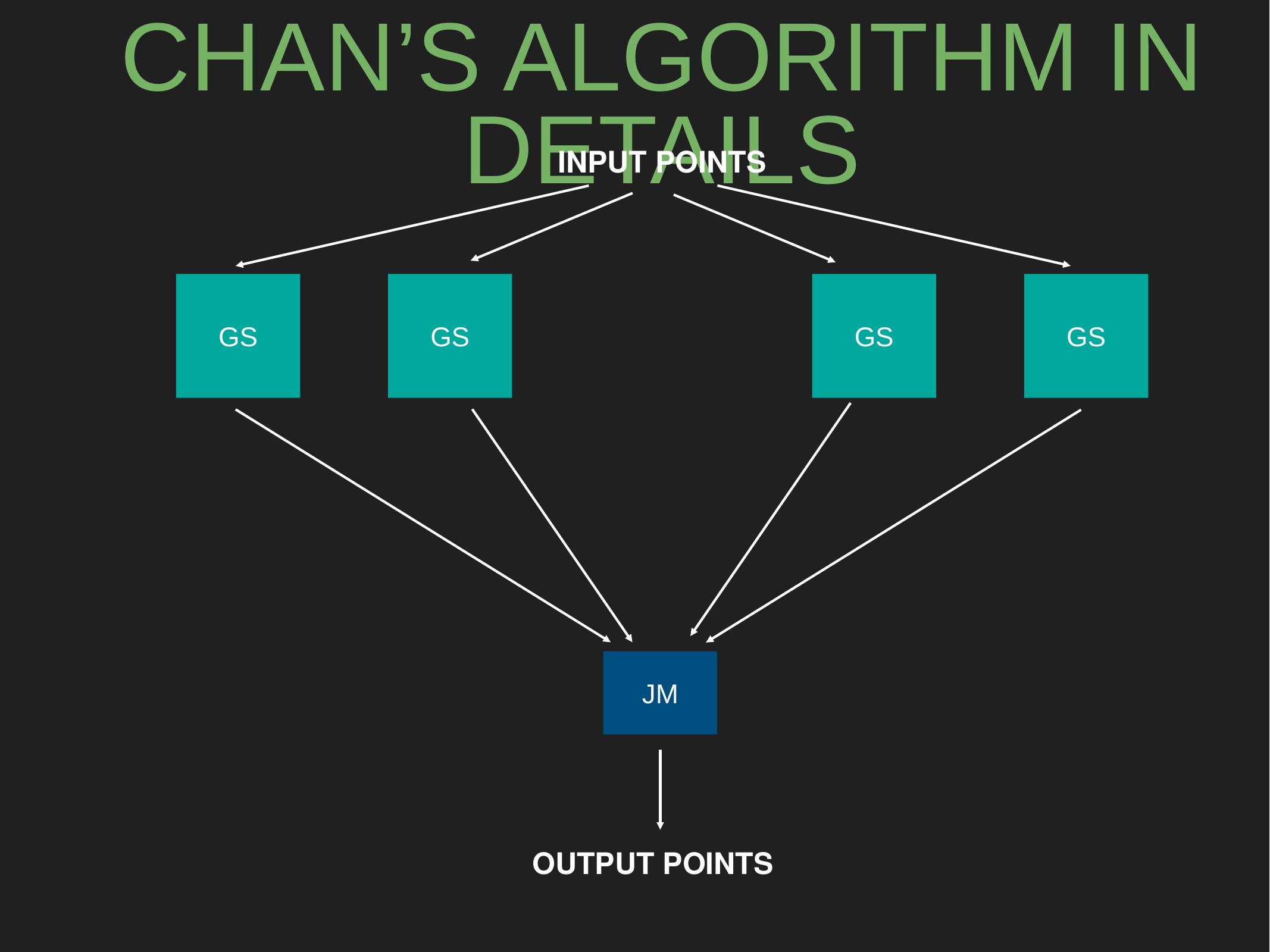

# Chan’s algorithm in details
INPUT POINTS

GS
GS
GS
GS

JM

OUTPUT POINTS